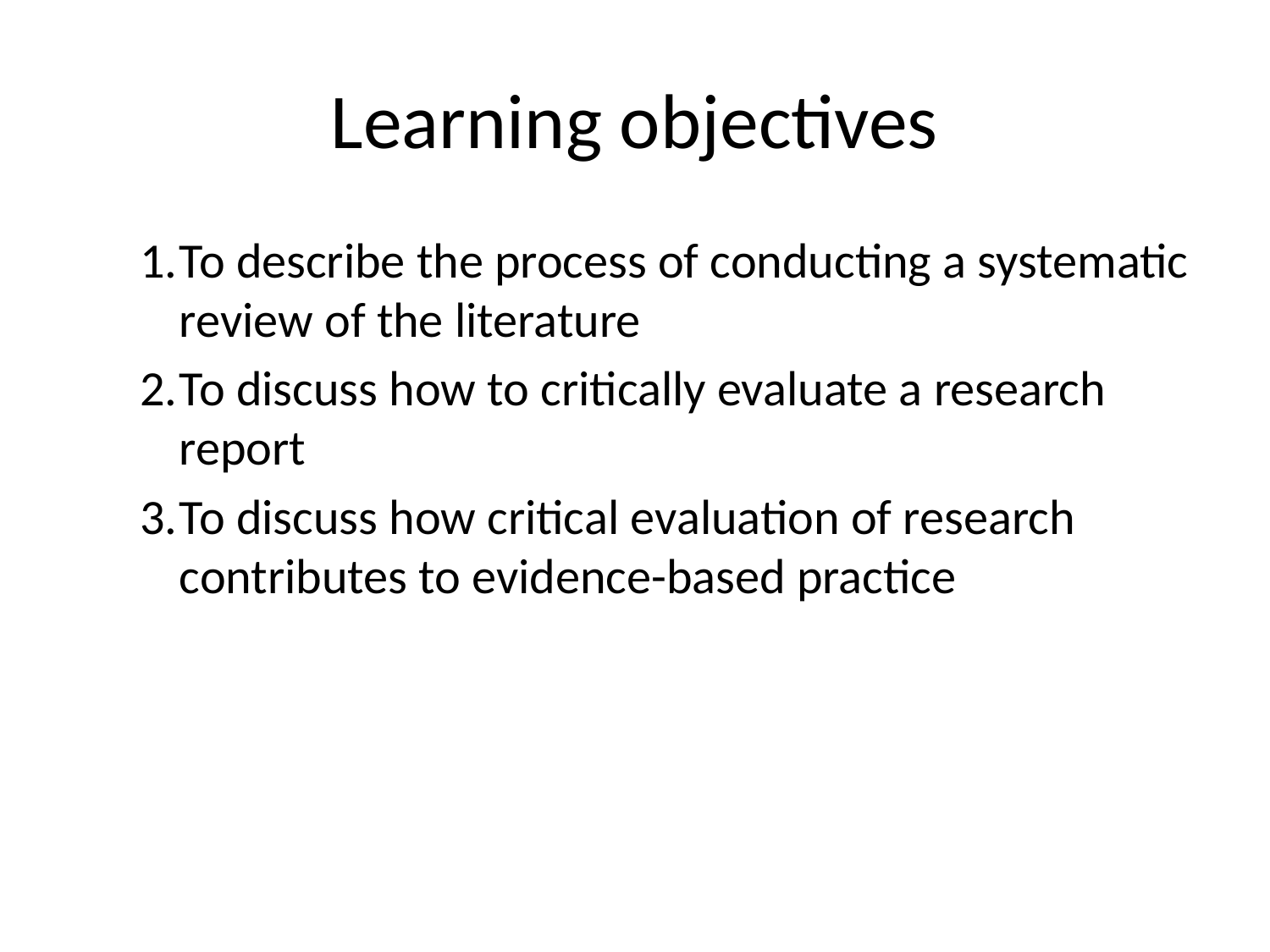

# Learning objectives
To describe the process of conducting a systematic review of the literature
To discuss how to critically evaluate a research report
To discuss how critical evaluation of research contributes to evidence-based practice